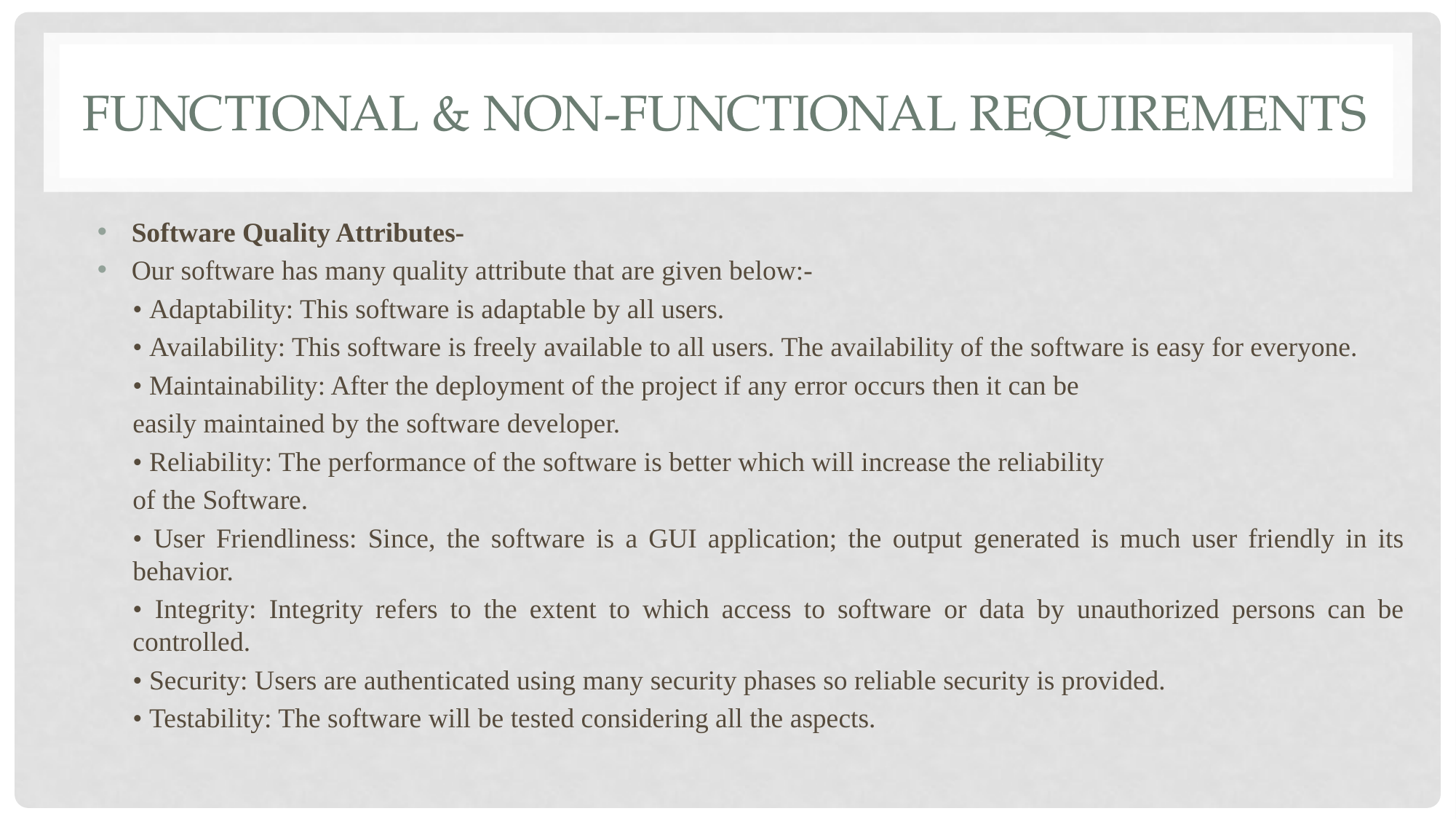

# Functional & Non-Functional Requirements
 Software Quality Attributes-
 Our software has many quality attribute that are given below:-
• Adaptability: This software is adaptable by all users.
• Availability: This software is freely available to all users. The availability of the software is easy for everyone.
• Maintainability: After the deployment of the project if any error occurs then it can be
easily maintained by the software developer.
• Reliability: The performance of the software is better which will increase the reliability
of the Software.
• User Friendliness: Since, the software is a GUI application; the output generated is much user friendly in its behavior.
• Integrity: Integrity refers to the extent to which access to software or data by unauthorized persons can be controlled.
• Security: Users are authenticated using many security phases so reliable security is provided.
• Testability: The software will be tested considering all the aspects.